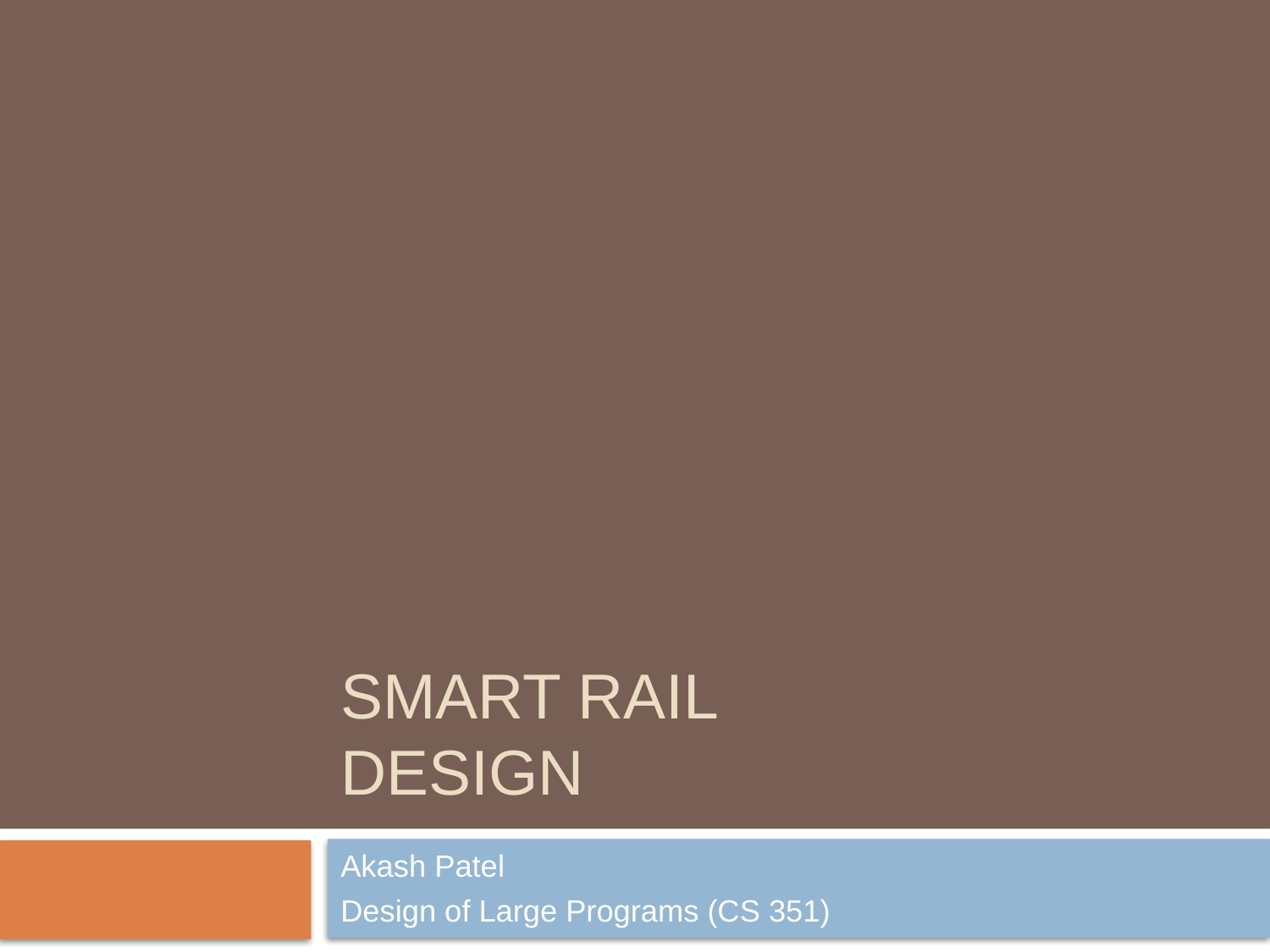

# Smart rail Design
Akash Patel
Design of Large Programs (CS 351)